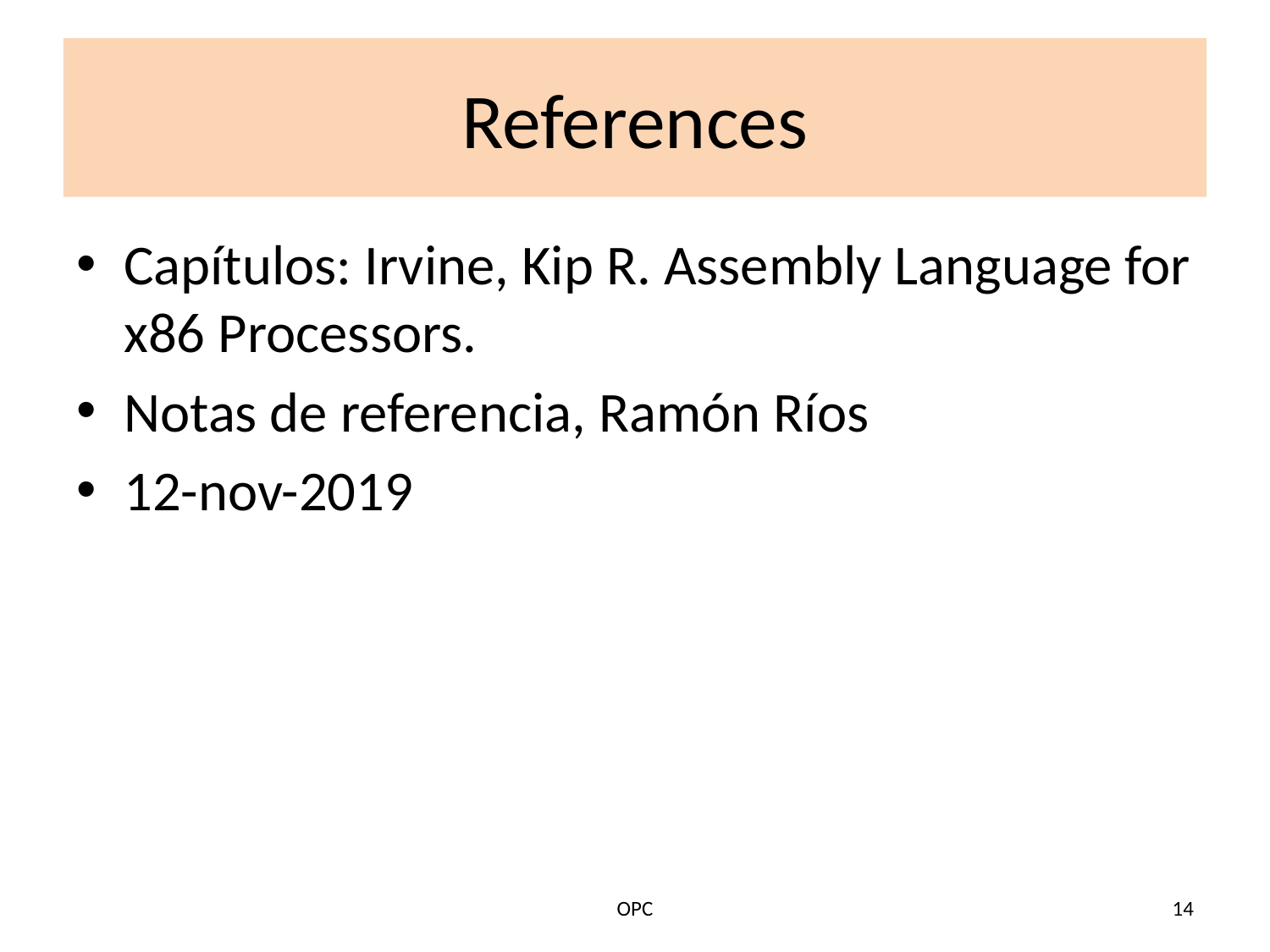

# References
Capítulos: Irvine, Kip R. Assembly Language for x86 Processors.
Notas de referencia, Ramón Ríos
12-nov-2019

OPC
14